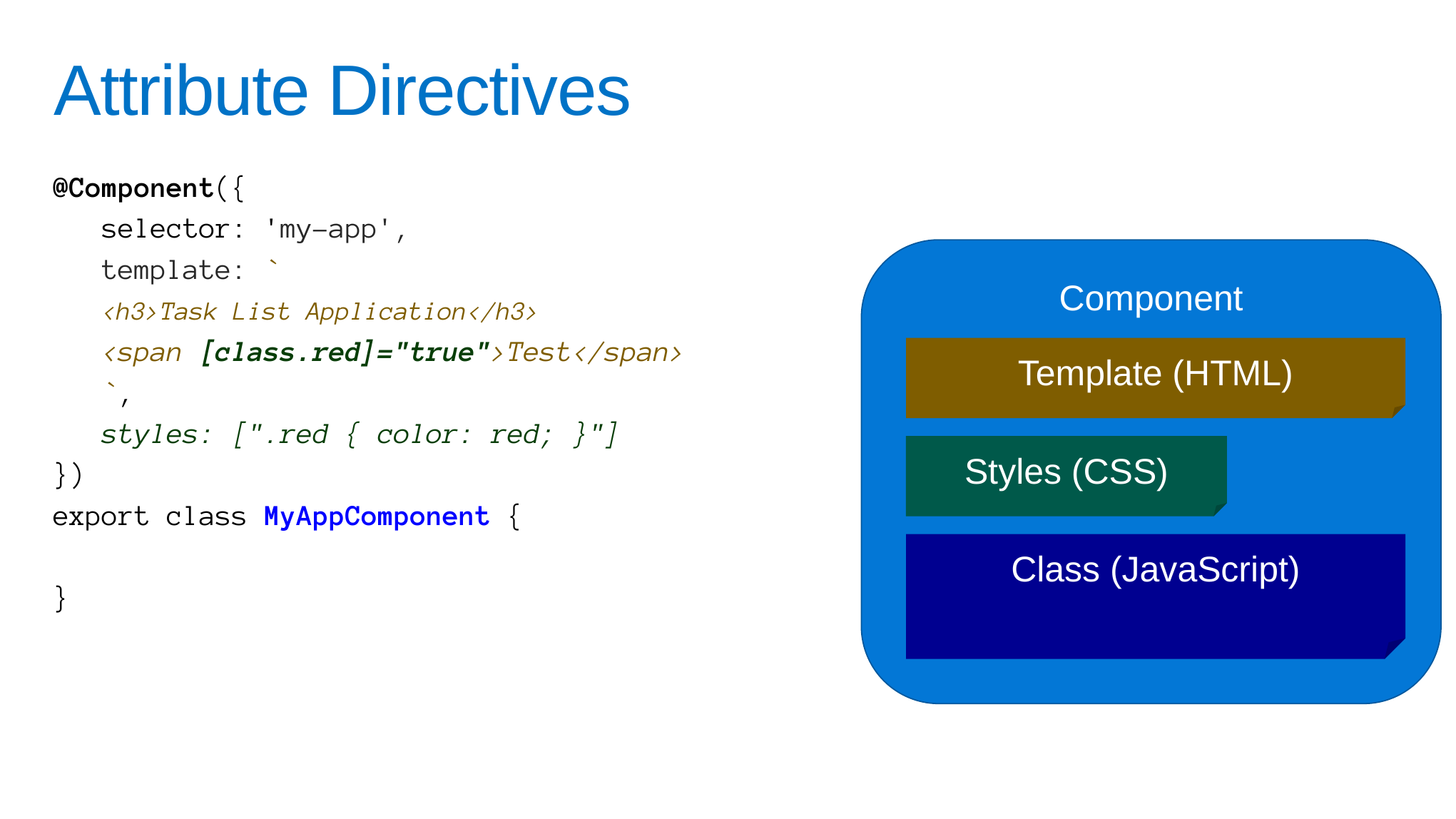

# Attribute Directives
@Component({
   selector: 'my-app',
   template: `
   <h3>Task List Application</h3>
   <span [class.red]="true">Test</span>
   `,
   styles: [".red { color: red; }"]
})
export class MyAppComponent {

}
Component
Template (HTML)
Styles (CSS)
Class (JavaScript)